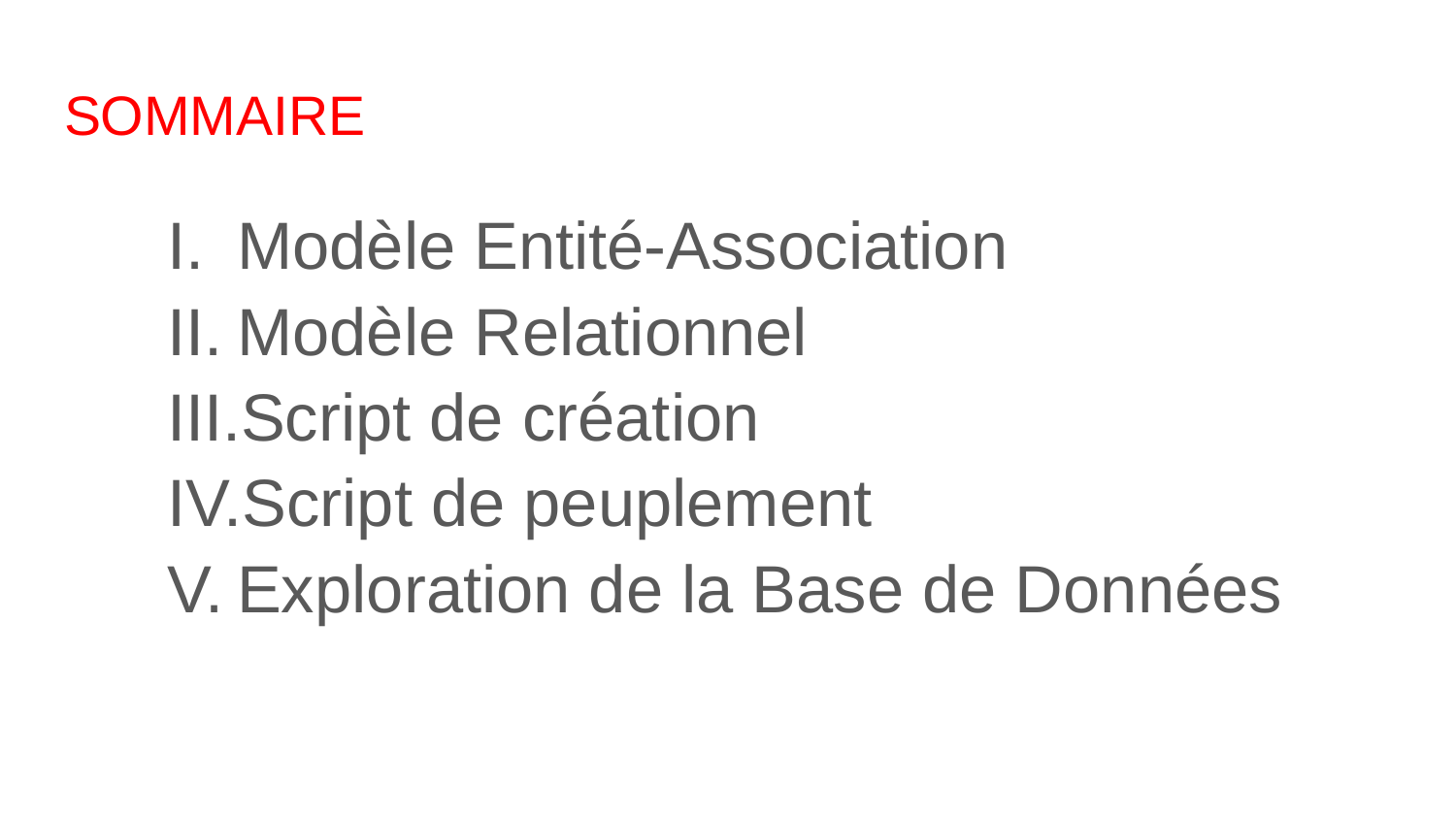

# SOMMAIRE
Modèle Entité-Association
Modèle Relationnel
Script de création
Script de peuplement
Exploration de la Base de Données